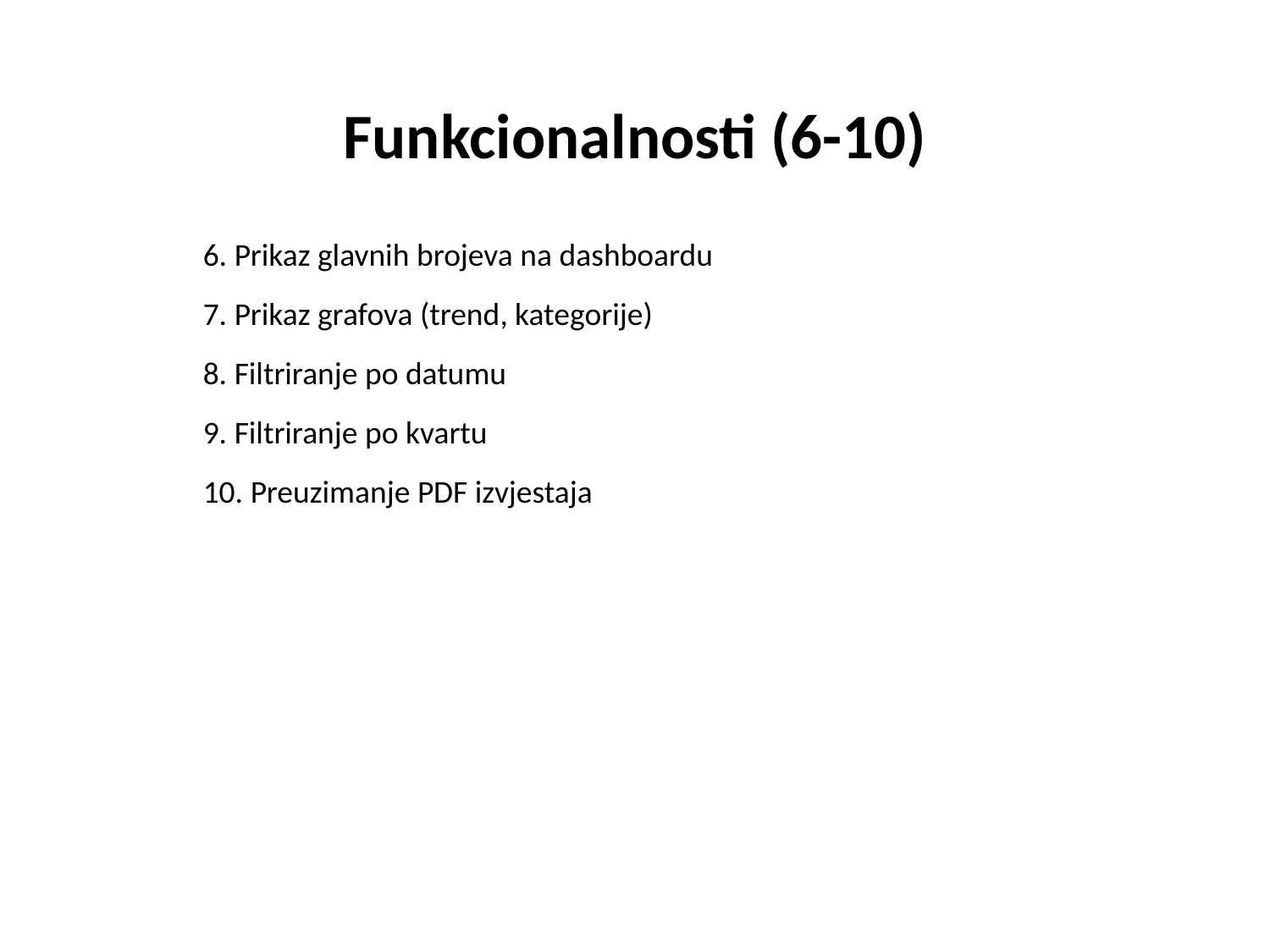

Funkcionalnosti (6-10)
6. Prikaz glavnih brojeva na dashboardu
7. Prikaz grafova (trend, kategorije)
8. Filtriranje po datumu
9. Filtriranje po kvartu
10. Preuzimanje PDF izvjestaja